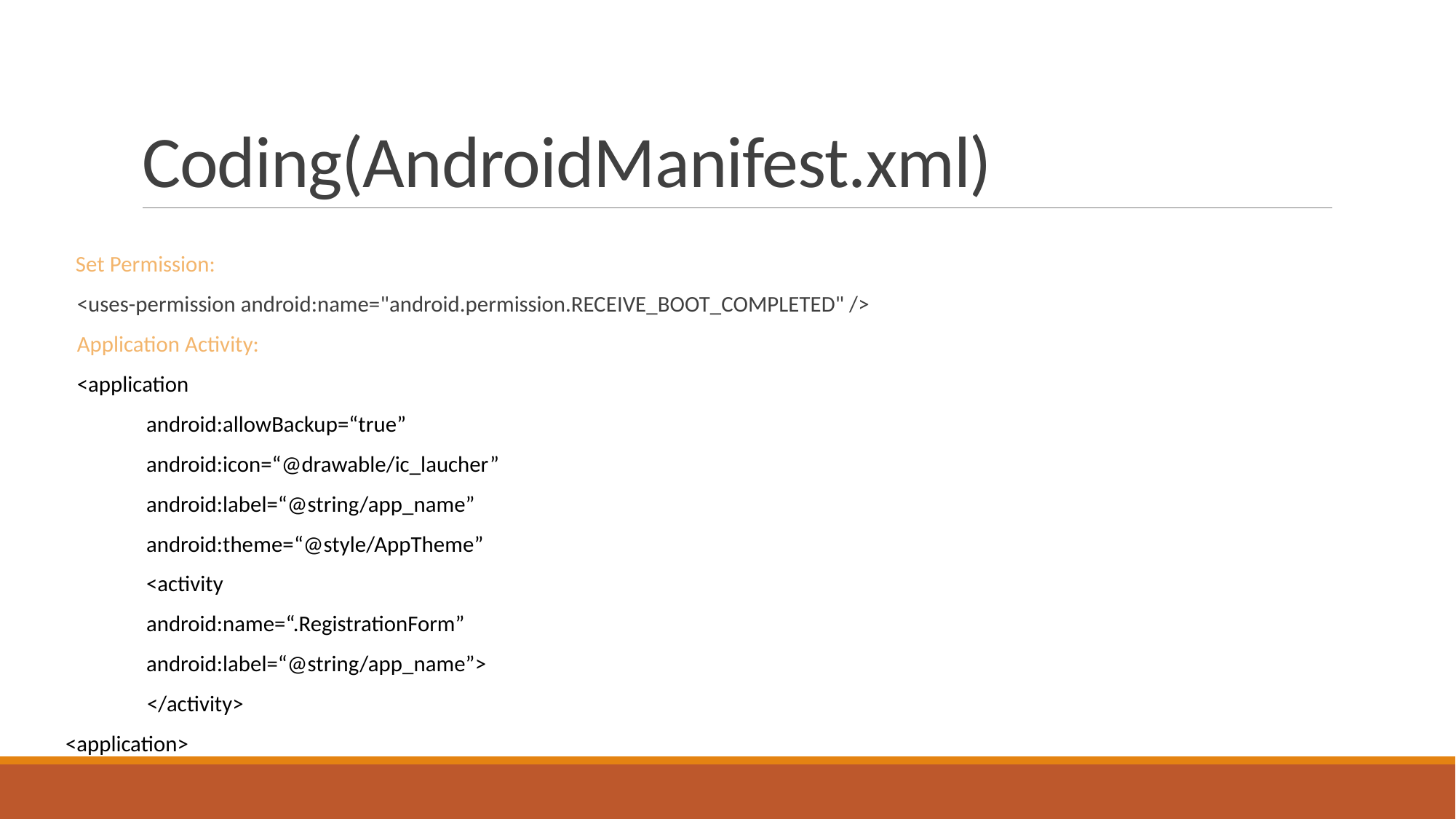

# Coding(AndroidManifest.xml)

  Set Permission:
<uses-permission android:name="android.permission.RECEIVE_BOOT_COMPLETED" />
Application Activity:
<application
	android:allowBackup=“true”
	android:icon=“@drawable/ic_laucher”
	android:label=“@string/app_name”
	android:theme=“@style/AppTheme”
	<activity
		android:name=“.RegistrationForm”
		android:label=“@string/app_name”>
                </activity>
<application>